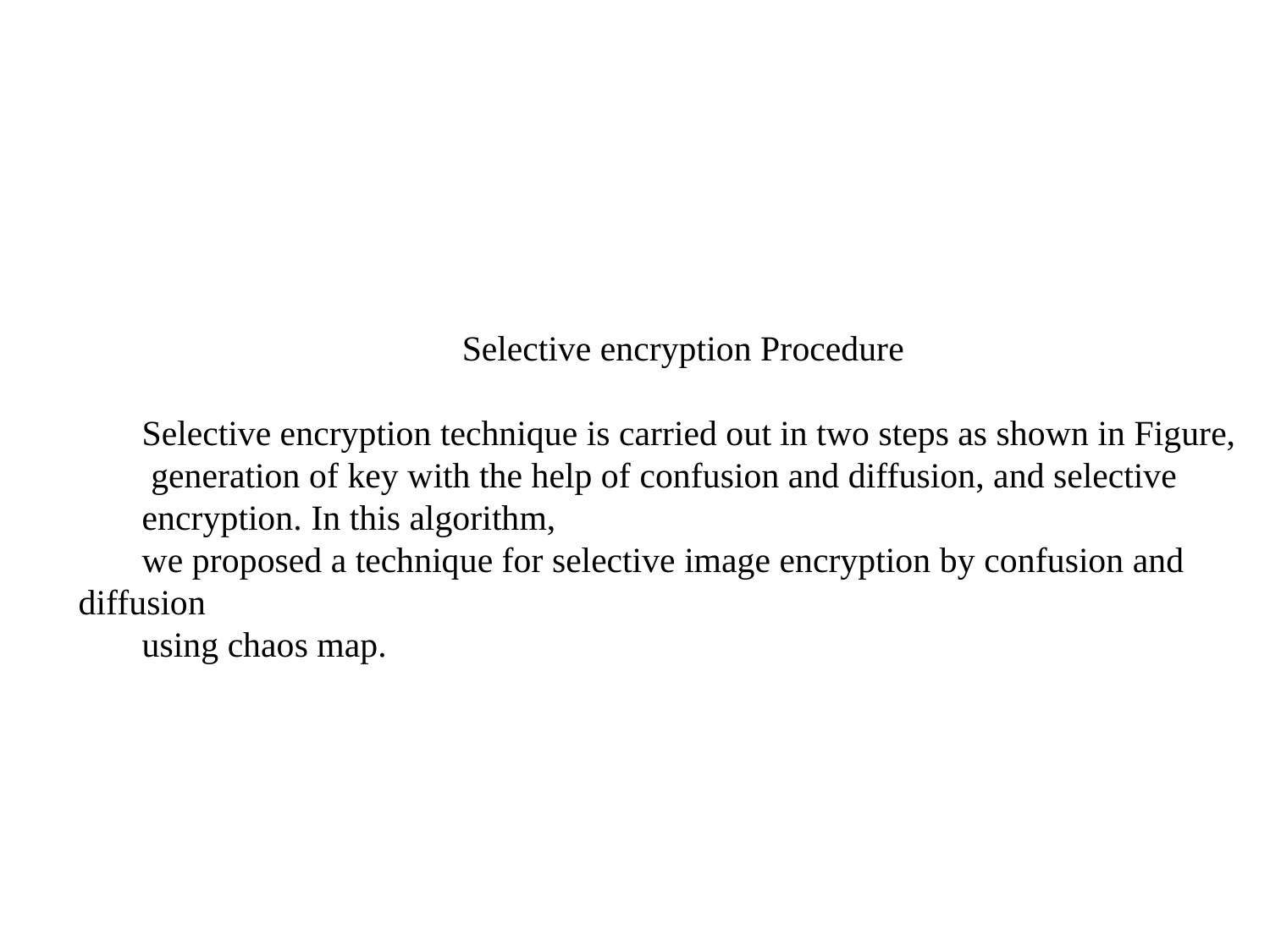

Selective encryption Procedure

Selective encryption technique is carried out in two steps as shown in Figure,
 generation of key with the help of confusion and diffusion, and selective
encryption. In this algorithm,
we proposed a technique for selective image encryption by confusion and diffusion
using chaos map.

|  |
| --- |
|  |
| --- |
|  |
| --- |
|  |
| --- |
|  |
| --- |